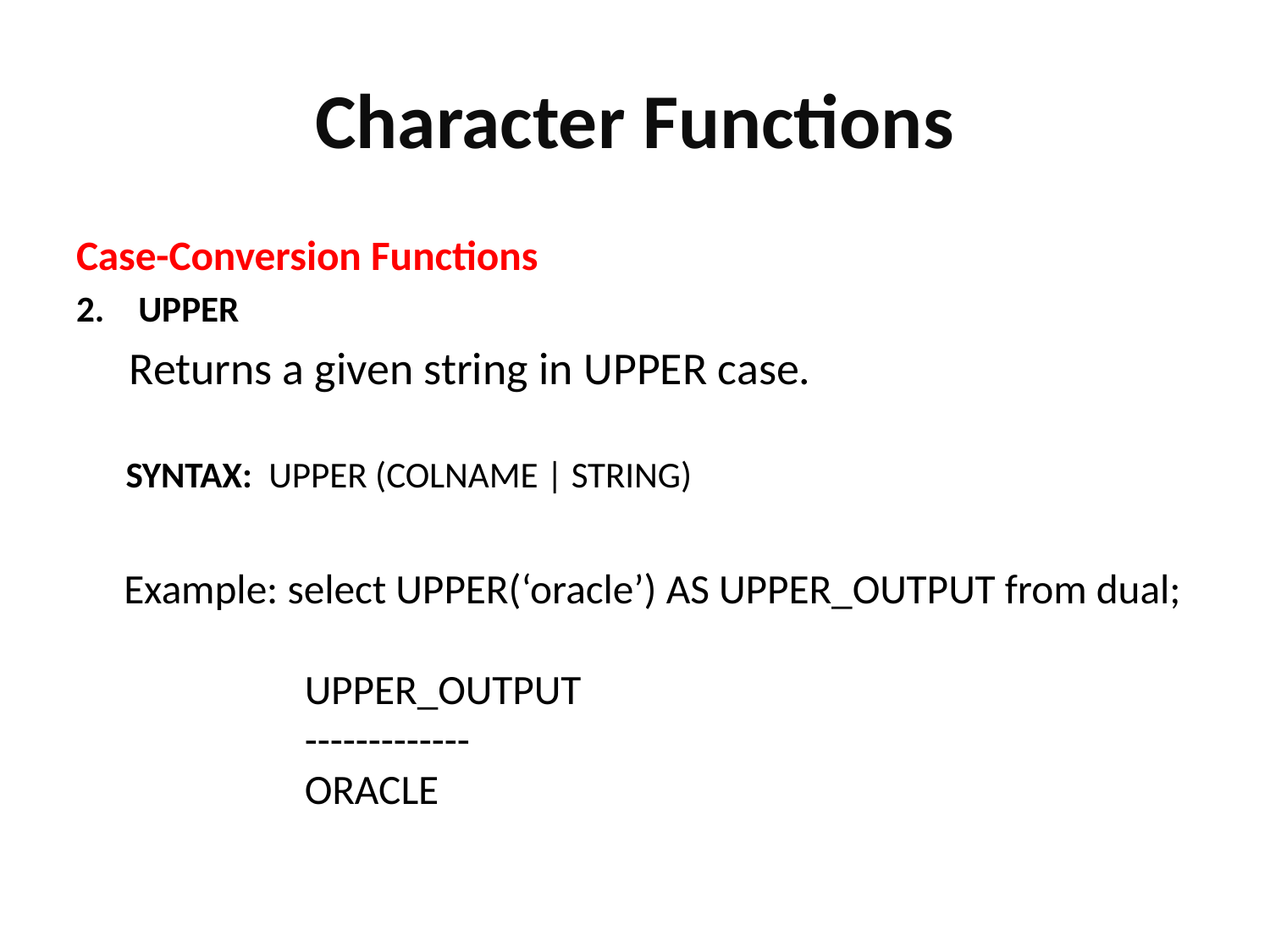

# Character Functions
Case-Conversion Functions
UPPER
      Returns a given string in UPPER case.

      SYNTAX:  UPPER (COLNAME | STRING)

     Example: select UPPER(‘oracle’) AS UPPER_OUTPUT from dual;
UPPER_OUTPUT
-------------
ORACLE